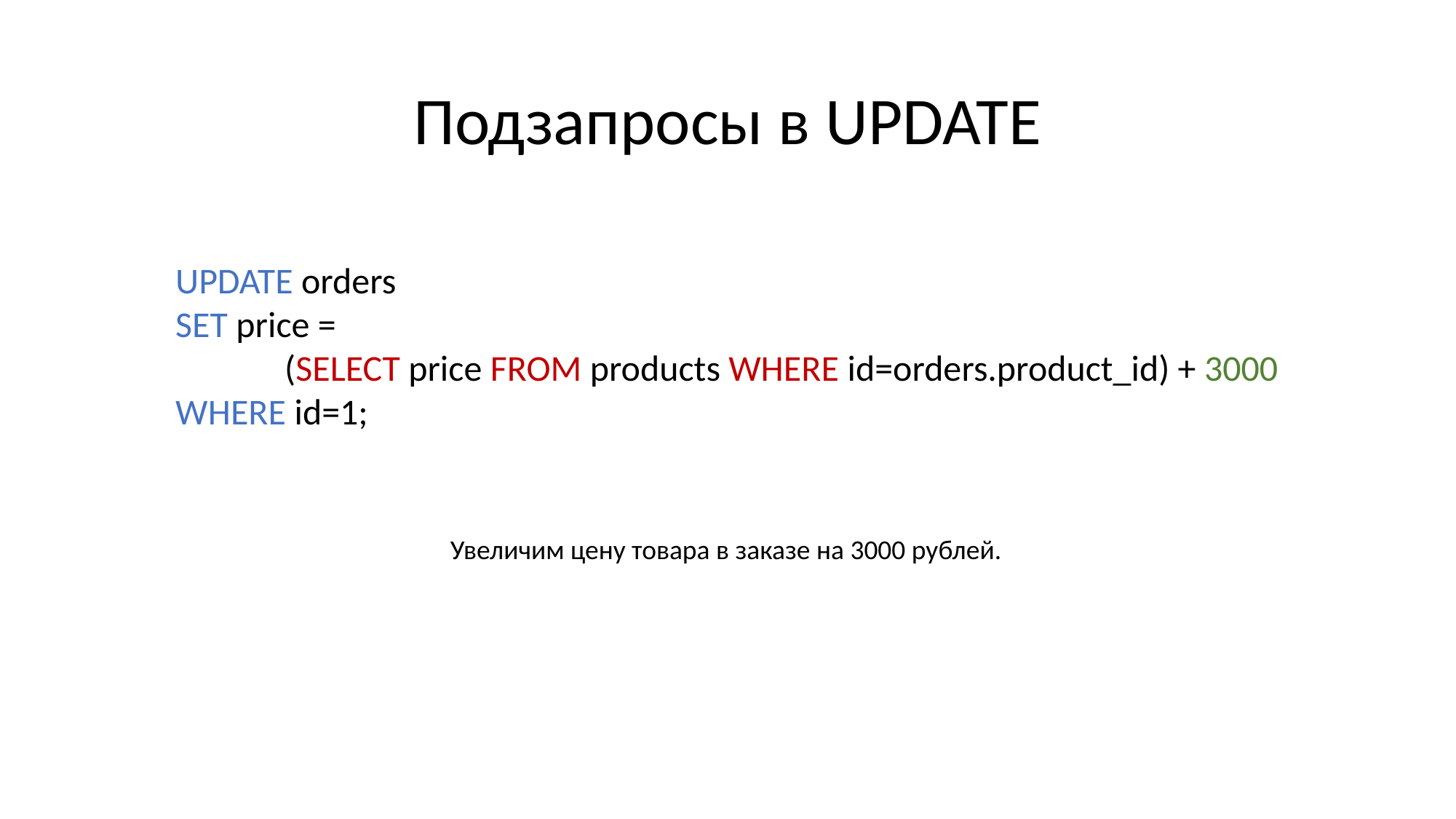

# Подзапросы в UPDATE
UPDATE orders
SET price =
	(SELECT price FROM products WHERE id=orders.product_id) + 3000
WHERE id=1;
Увеличим цену товара в заказе на 3000 рублей.